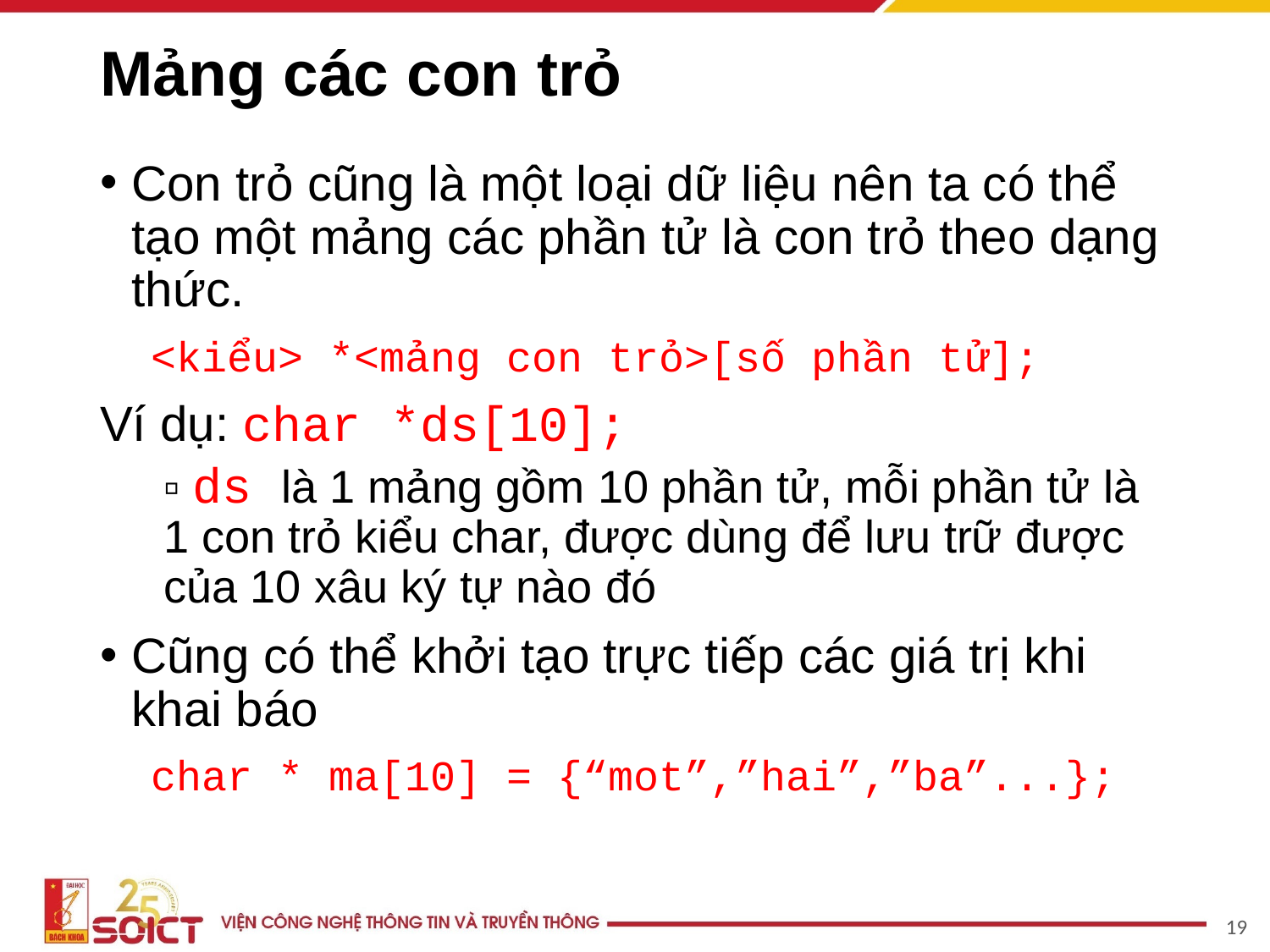

# Mảng các con trỏ
Con trỏ cũng là một loại dữ liệu nên ta có thể tạo một mảng các phần tử là con trỏ theo dạng thức.
  <kiểu> *<mảng con trỏ>[số phần tử];
Ví dụ: char *ds[10];
▫ ds là 1 mảng gồm 10 phần tử, mỗi phần tử là 1 con trỏ kiểu char, được dùng để lưu trữ được của 10 xâu ký tự nào đó
Cũng có thể khởi tạo trực tiếp các giá trị khi khai báo
  char * ma[10] = {“mot”,”hai”,”ba”...};
19